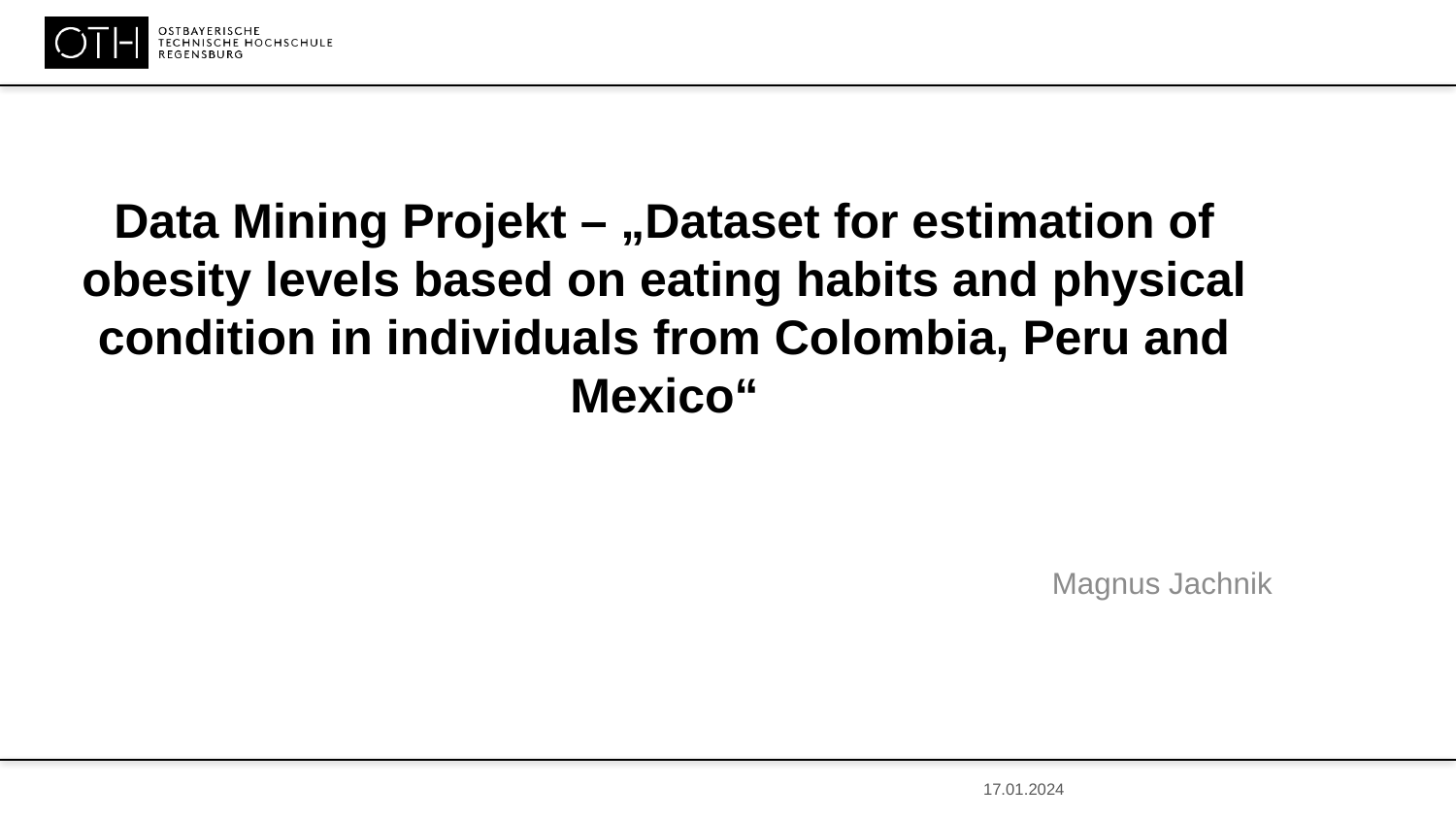

# Data Mining Projekt – „Dataset for estimation of obesity levels based on eating habits and physical condition in individuals from Colombia, Peru and Mexico“
Magnus Jachnik
17.01.2024